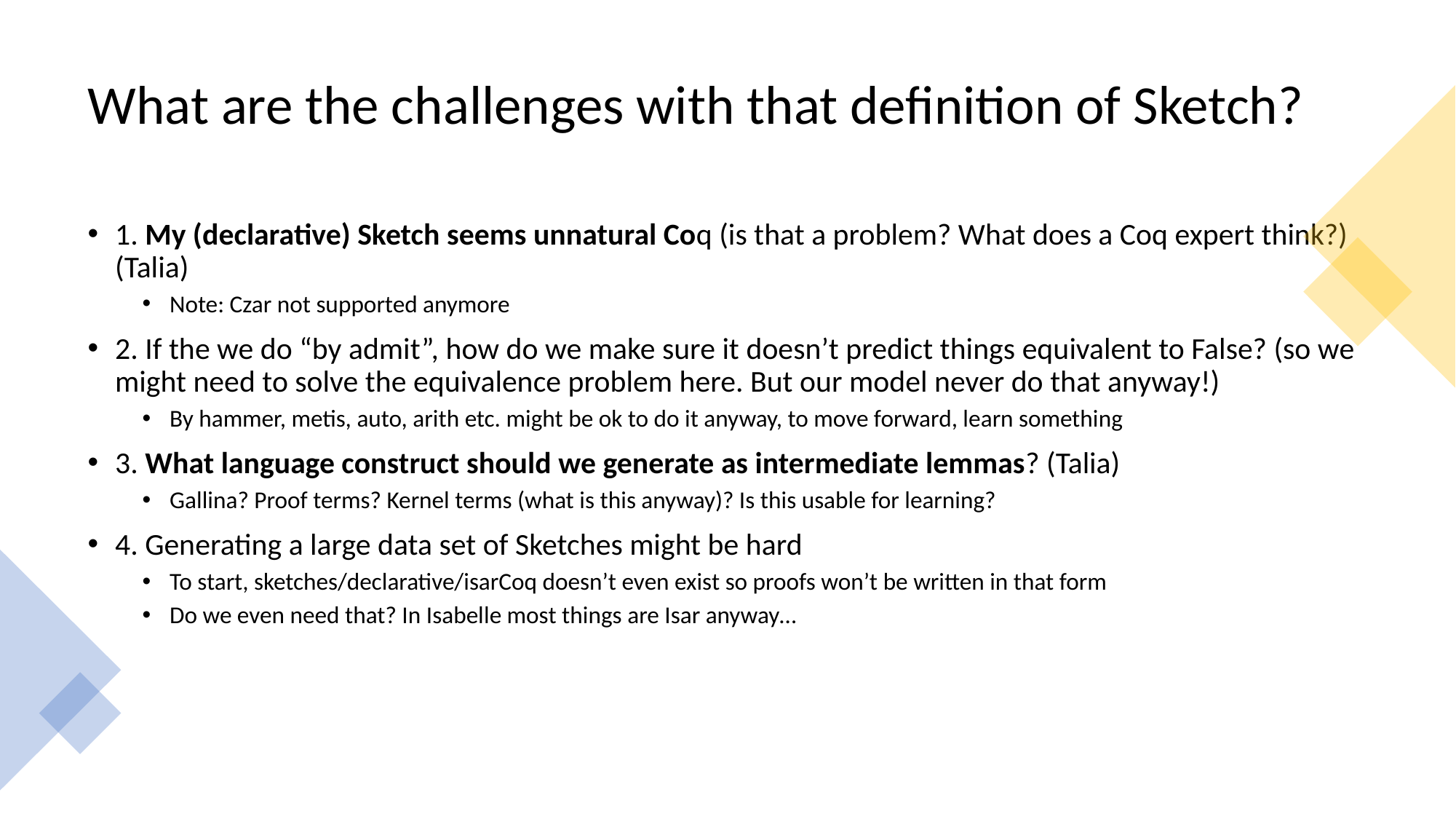

# What are the challenges with that definition of Sketch?

1. My (declarative) Sketch seems unnatural Coq (is that a problem? What does a Coq expert think?) (Talia)
Note: Czar not supported anymore
2. If the we do “by admit”, how do we make sure it doesn’t predict things equivalent to False? (so we might need to solve the equivalence problem here. But our model never do that anyway!)
By hammer, metis, auto, arith etc. might be ok to do it anyway, to move forward, learn something
3. What language construct should we generate as intermediate lemmas? (Talia)
Gallina? Proof terms? Kernel terms (what is this anyway)? Is this usable for learning?
4. Generating a large data set of Sketches might be hard
To start, sketches/declarative/isarCoq doesn’t even exist so proofs won’t be written in that form
Do we even need that? In Isabelle most things are Isar anyway…